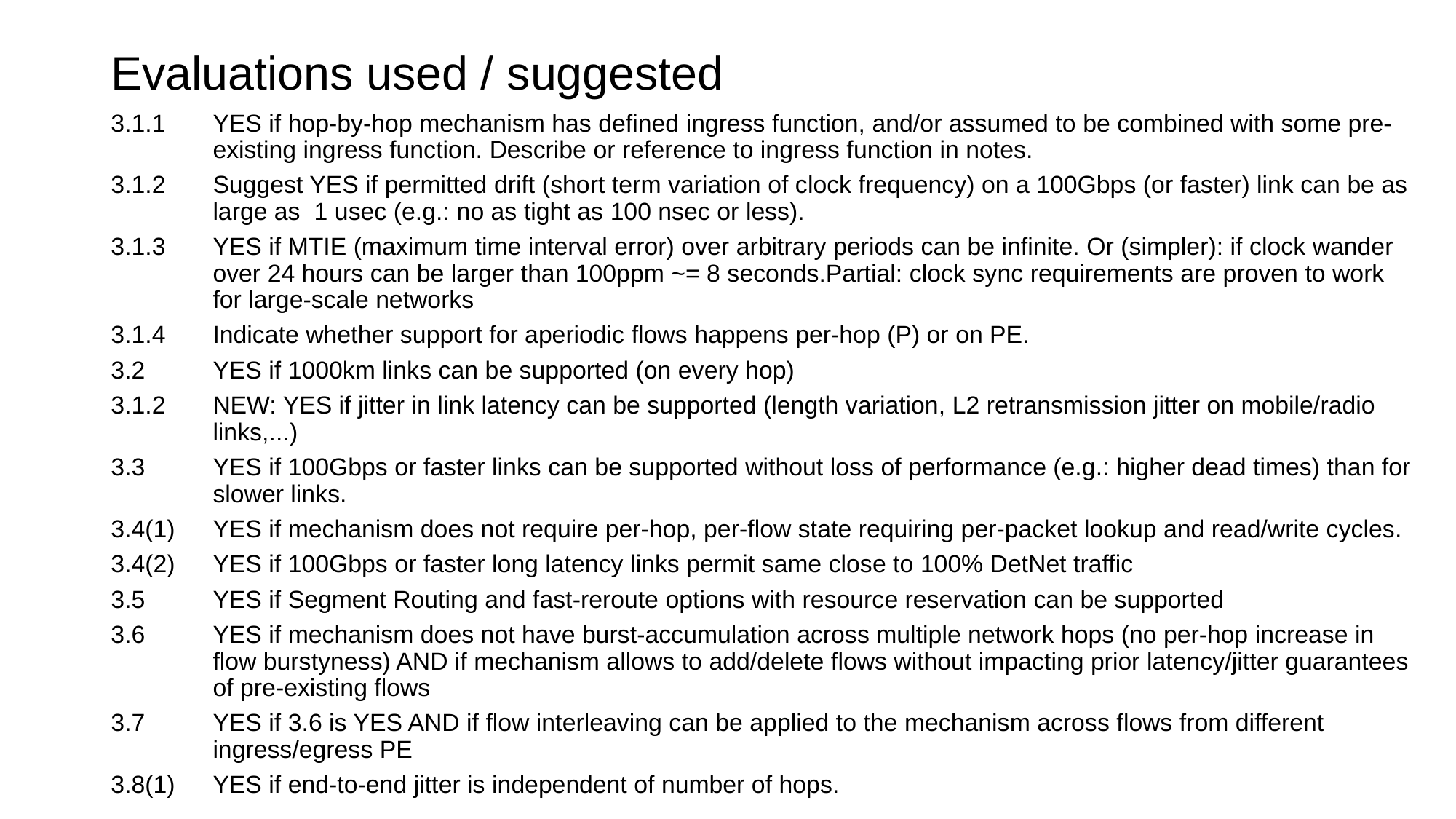

# Evaluations used / suggested
3.1.1	YES if hop-by-hop mechanism has defined ingress function, and/or assumed to be combined with some pre-existing ingress function. Describe or reference to ingress function in notes.
3.1.2	Suggest YES if permitted drift (short term variation of clock frequency) on a 100Gbps (or faster) link can be as large as  1 usec (e.g.: no as tight as 100 nsec or less).
3.1.3	YES if MTIE (maximum time interval error) over arbitrary periods can be infinite. Or (simpler): if clock wander over 24 hours can be larger than 100ppm ~= 8 seconds.Partial: clock sync requirements are proven to work for large-scale networks
3.1.4	Indicate whether support for aperiodic flows happens per-hop (P) or on PE.
3.2 	YES if 1000km links can be supported (on every hop)
3.1.2	NEW: YES if jitter in link latency can be supported (length variation, L2 retransmission jitter on mobile/radio links,...)
3.3	YES if 100Gbps or faster links can be supported without loss of performance (e.g.: higher dead times) than for slower links.
3.4(1)	YES if mechanism does not require per-hop, per-flow state requiring per-packet lookup and read/write cycles.
3.4(2)	YES if 100Gbps or faster long latency links permit same close to 100% DetNet traffic
3.5	YES if Segment Routing and fast-reroute options with resource reservation can be supported
3.6	YES if mechanism does not have burst-accumulation across multiple network hops (no per-hop increase in flow burstyness) AND if mechanism allows to add/delete flows without impacting prior latency/jitter guarantees of pre-existing flows
3.7	YES if 3.6 is YES AND if flow interleaving can be applied to the mechanism across flows from different ingress/egress PE
3.8(1)	YES if end-to-end jitter is independent of number of hops.